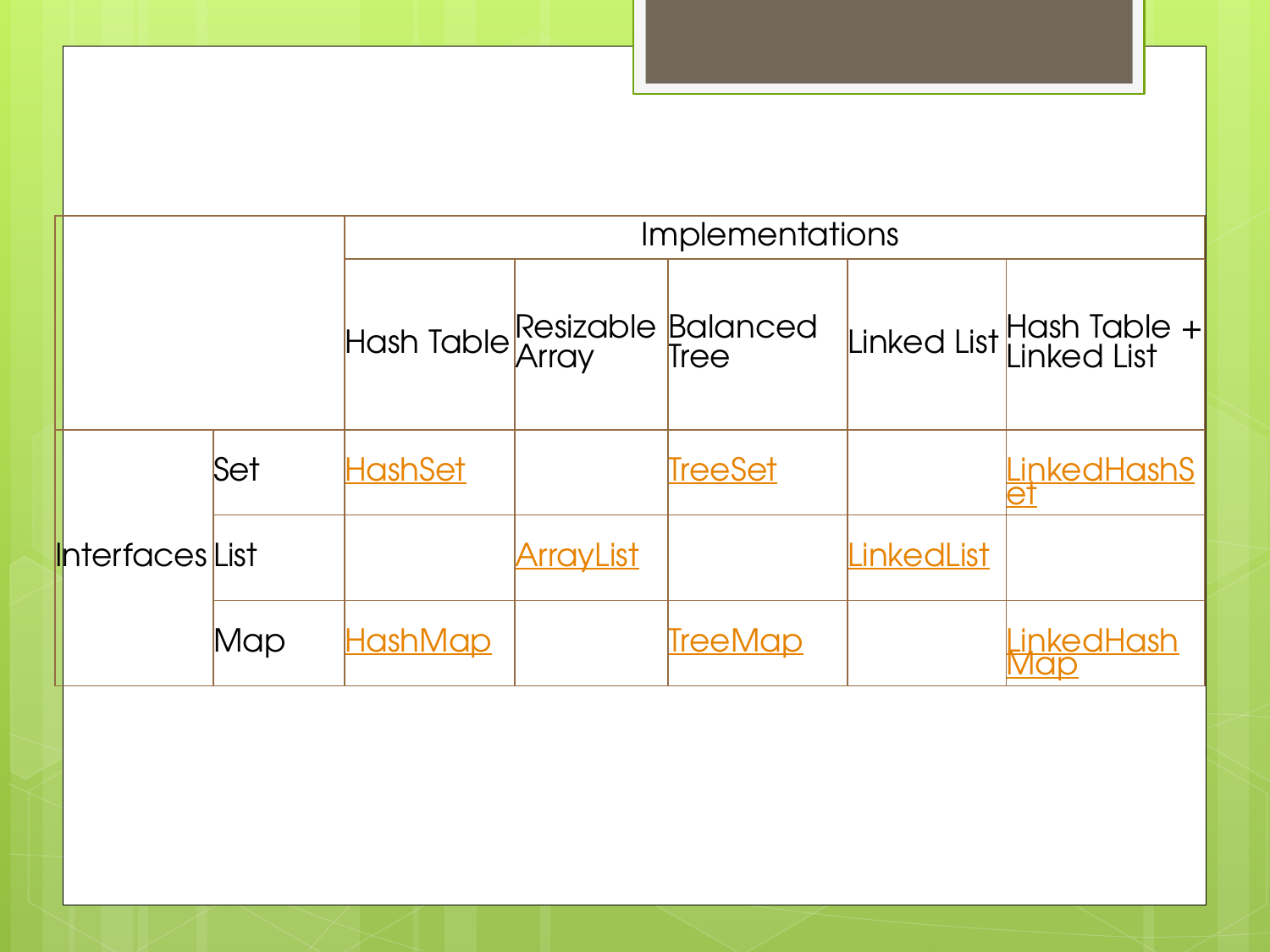

|  |  | Implementations |  |  |  |  |
| --- | --- | --- | --- | --- | --- | --- |
|  |  | Hash Table | Resizable Array | Balanced Tree | Linked List | Hash Table + Linked List |
| Interfaces | Set | HashSet |  | TreeSet |  | LinkedHashSet |
|  | List |  | ArrayList |  | LinkedList |  |
|  | Map | HashMap |  | TreeMap |  | LinkedHashMap |